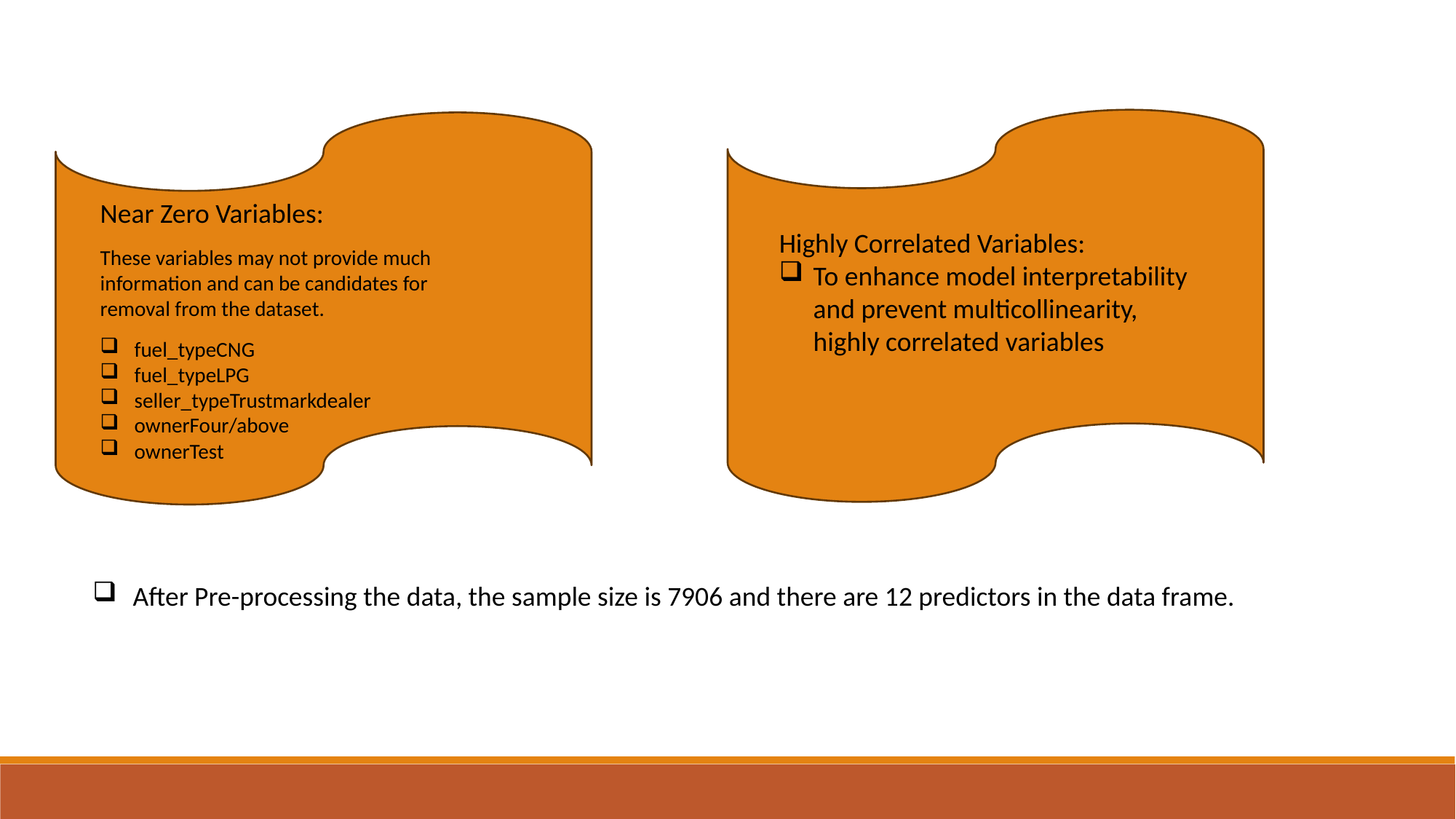

Near Zero Variables:
These variables may not provide much information and can be candidates for removal from the dataset.
fuel_typeCNG
fuel_typeLPG
seller_typeTrustmarkdealer
ownerFour/above
ownerTest

Highly Correlated Variables:
To enhance model interpretability and prevent multicollinearity, highly correlated variables

 After Pre-processing the data, the sample size is 7906 and there are 12 predictors in the data frame.